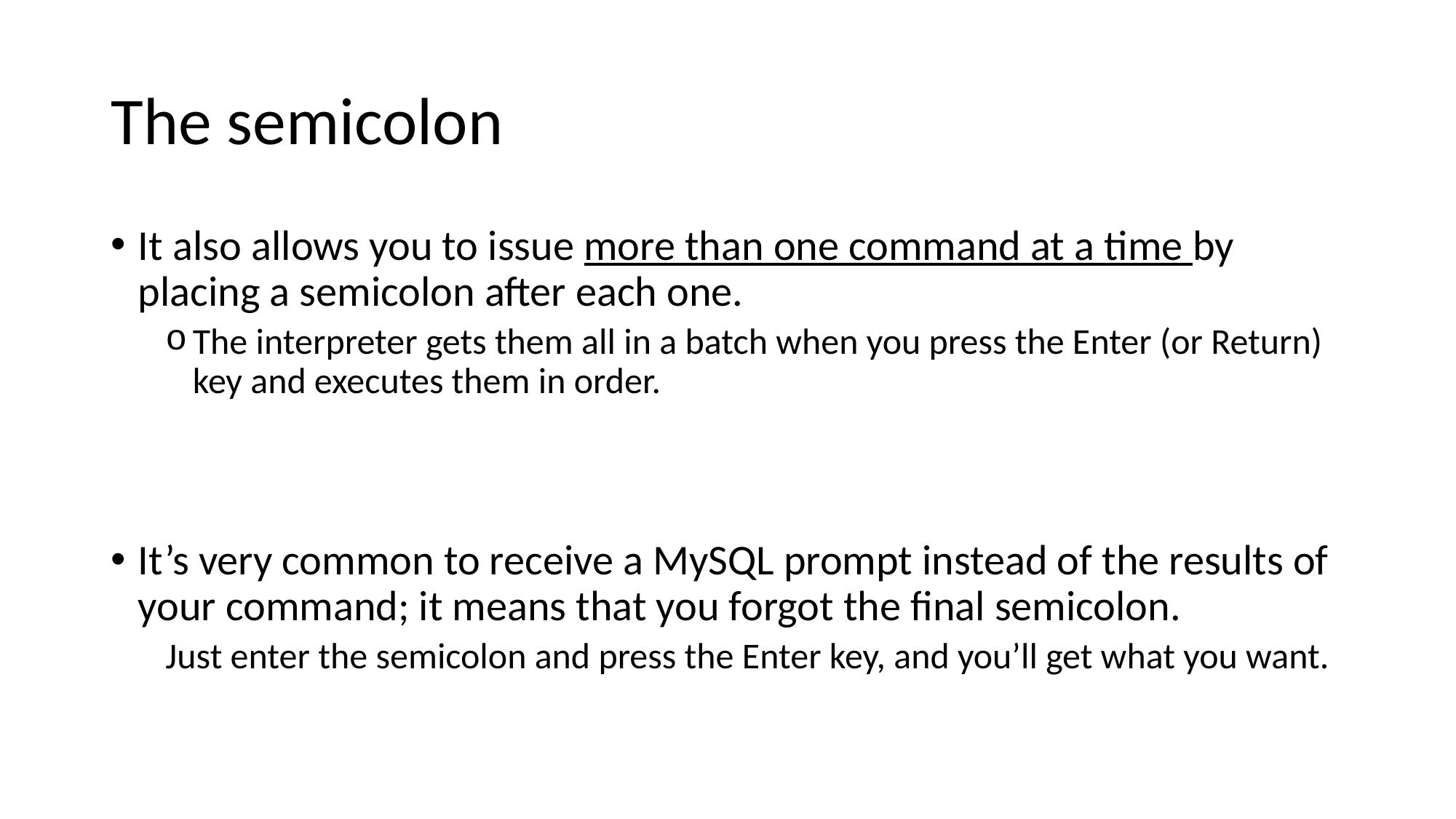

# The semicolon
It also allows you to issue more than one command at a time by placing a semicolon after each one.
The interpreter gets them all in a batch when you press the Enter (or Return) key and executes them in order.

It’s very common to receive a MySQL prompt instead of the results of your command; it means that you forgot the final semicolon.
Just enter the semicolon and press the Enter key, and you’ll get what you want.